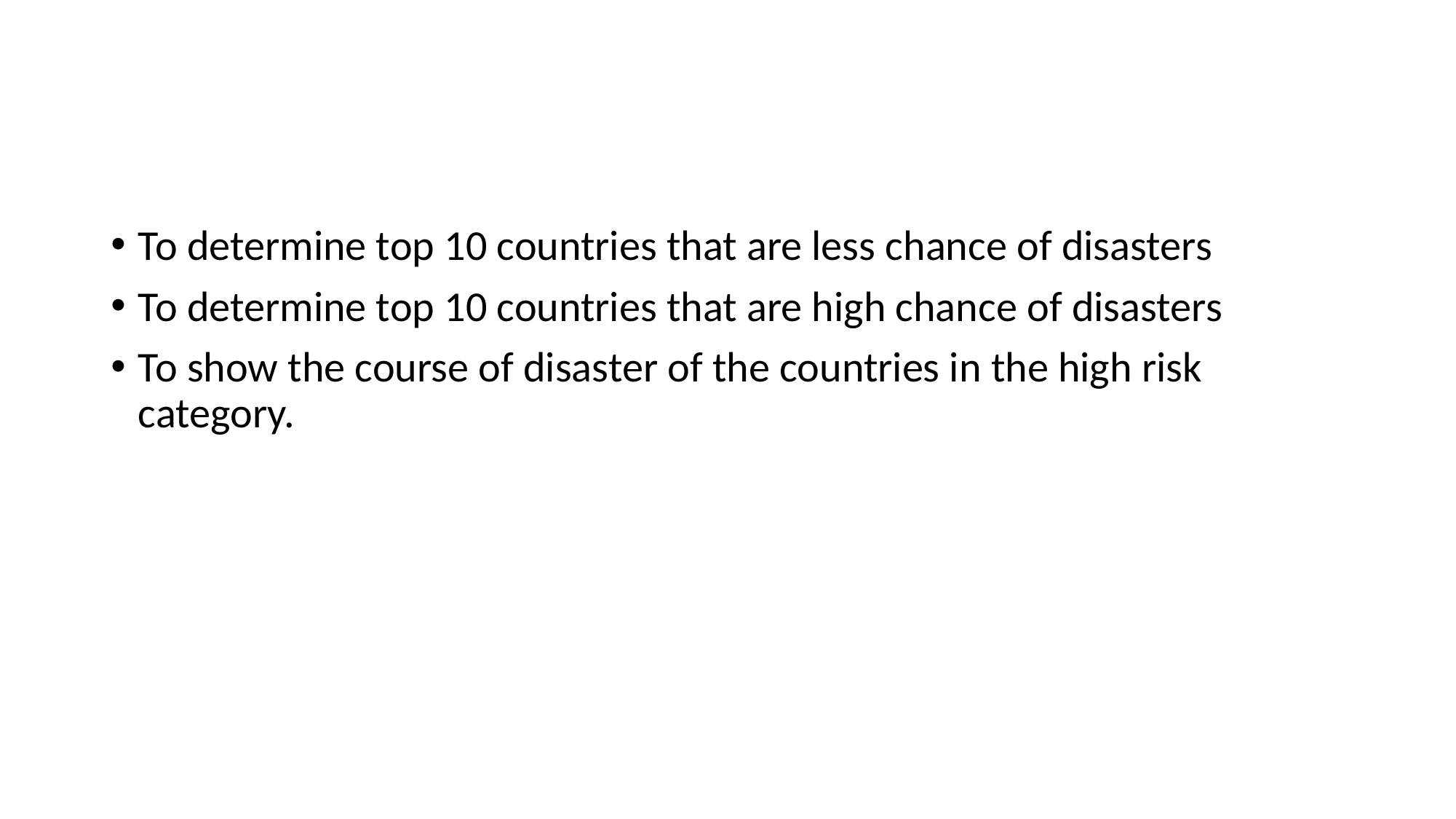

#
To determine top 10 countries that are less chance of disasters
To determine top 10 countries that are high chance of disasters
To show the course of disaster of the countries in the high risk category.